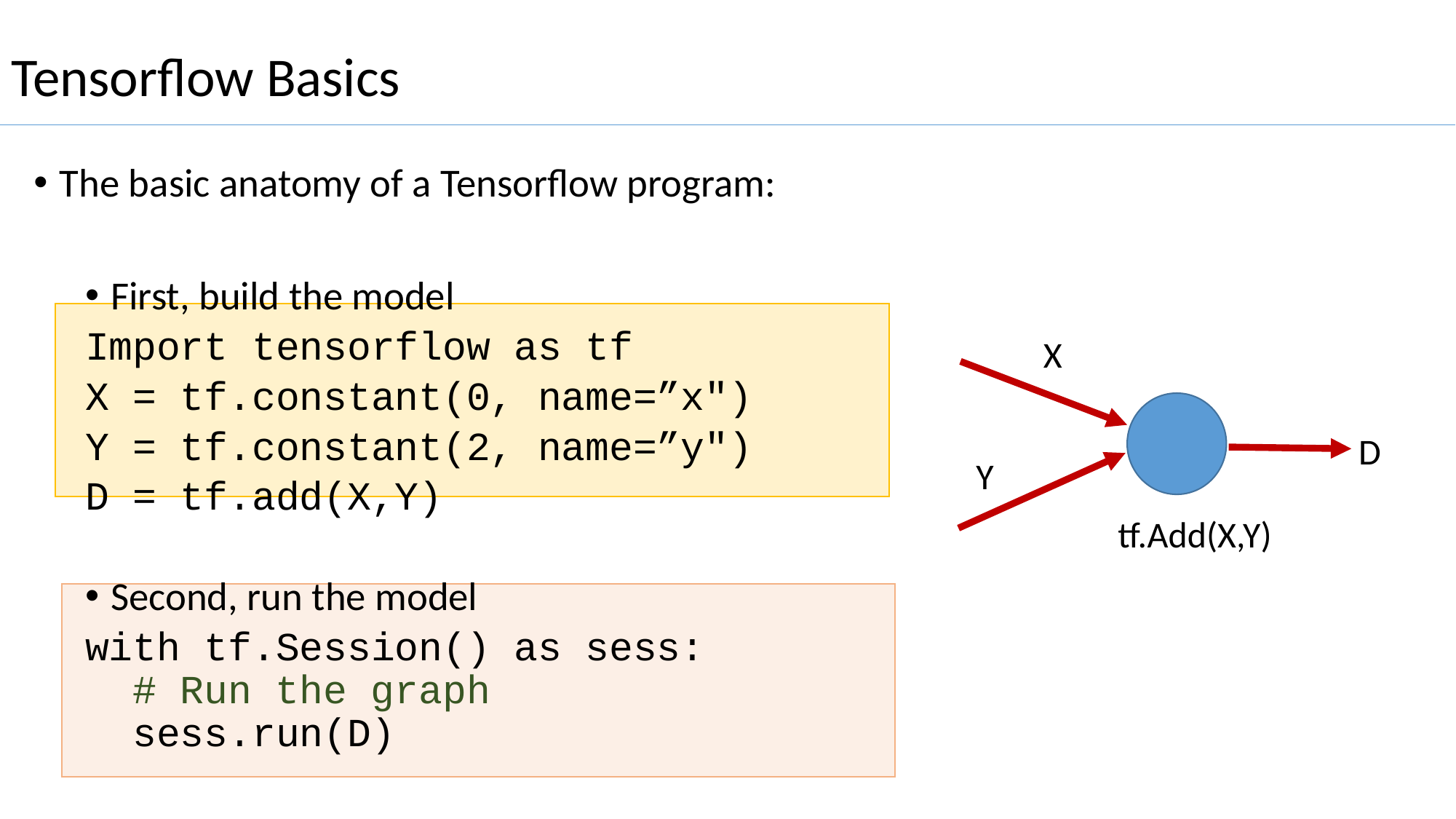

# Tensorflow Basics
The basic anatomy of a Tensorflow program:

First, build the model
Import tensorflow as tf
X = tf.constant(0, name=”x")
Y = tf.constant(2, name=”y")
D = tf.add(X,Y)

Second, run the model
with tf.Session() as sess:
  # Run the graph
  sess.run(D)

X

D
Y
tf.Add(X,Y)